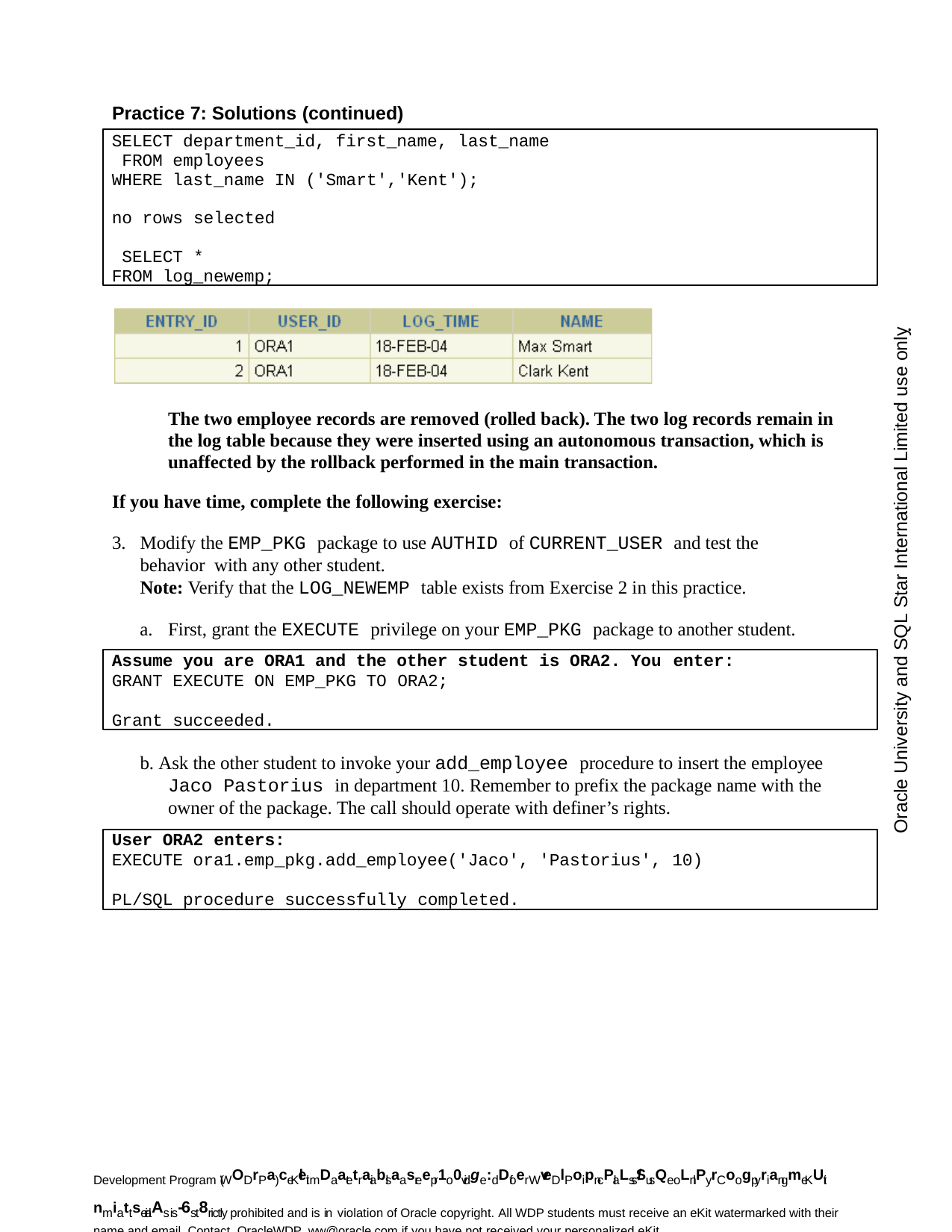

Practice 7: Solutions (continued)
SELECT department_id, first_name, last_name  FROM employees
WHERE last_name IN ('Smart','Kent');
no rows selected  SELECT *
FROM log_newemp;

Oracle University and SQL Star International Limited use onlyฺ
The two employee records are removed (rolled back). The two log records remain in  the log table because they were inserted using an autonomous transaction, which is  unaffected by the rollback performed in the main transaction.
If you have time, complete the following exercise:

Modify the EMP_PKG package to use AUTHID of CURRENT_USER and test the behavior  with any other student.
Note: Verify that the LOG_NEWEMP table exists from Exercise 2 in this practice.

First, grant the EXECUTE privilege on your EMP_PKG package to another student.
Assume you are ORA1 and the other student is ORA2. You enter:
GRANT EXECUTE ON EMP_PKG TO ORA2;

Grant succeeded.
b. Ask the other student to invoke your add_employee procedure to insert the employee  Jaco Pastorius in department 10. Remember to prefix the package name with the  owner of the package. The call should operate with definer’s rights.
User ORA2 enters:
EXECUTE ora1.emp_pkg.add_employee('Jaco', 'Pastorius', 10)

PL/SQL procedure successfully completed.
Development Program (WODrPa) ceKleit mDaatetraiablsaasreepr1o0vidge:dDfoer WveDlPoipn-cPlaLss/SusQe oLnlPy.rCoogpyriangmeKUit nmiattserialAs is-6st8rictly prohibited and is in  violation of Oracle copyright. All WDP students must receive an eKit watermarked with their name and email. Contact  OracleWDP_ww@oracle.com if you have not received your personalized eKit.